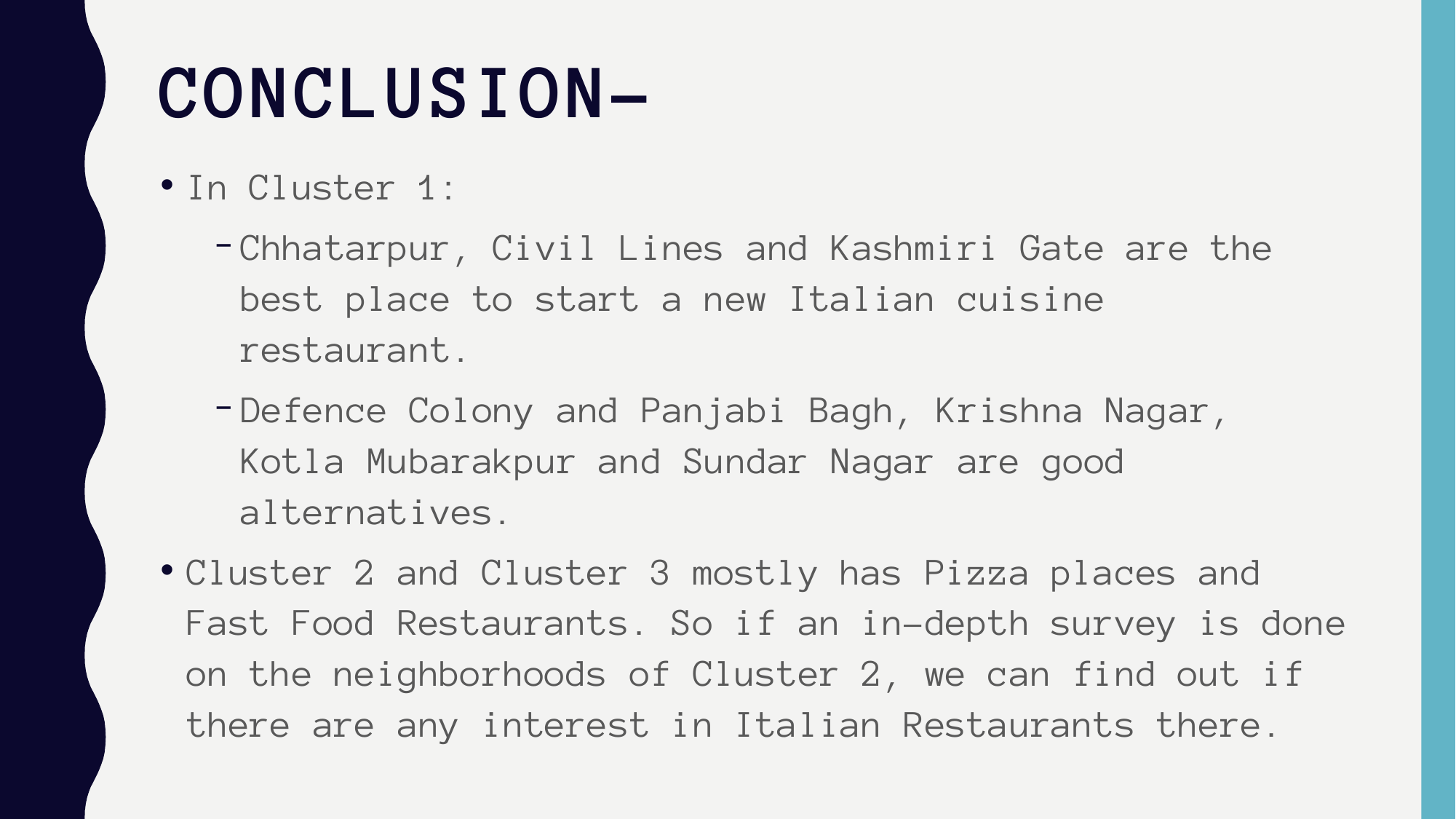

# Conclusion-
In Cluster 1:
Chhatarpur, Civil Lines and Kashmiri Gate are the best place to start a new Italian cuisine restaurant.
Defence Colony and Panjabi Bagh, Krishna Nagar, Kotla Mubarakpur and Sundar Nagar are good alternatives.
Cluster 2 and Cluster 3 mostly has Pizza places and Fast Food Restaurants. So if an in-depth survey is done on the neighborhoods of Cluster 2, we can find out if there are any interest in Italian Restaurants there.